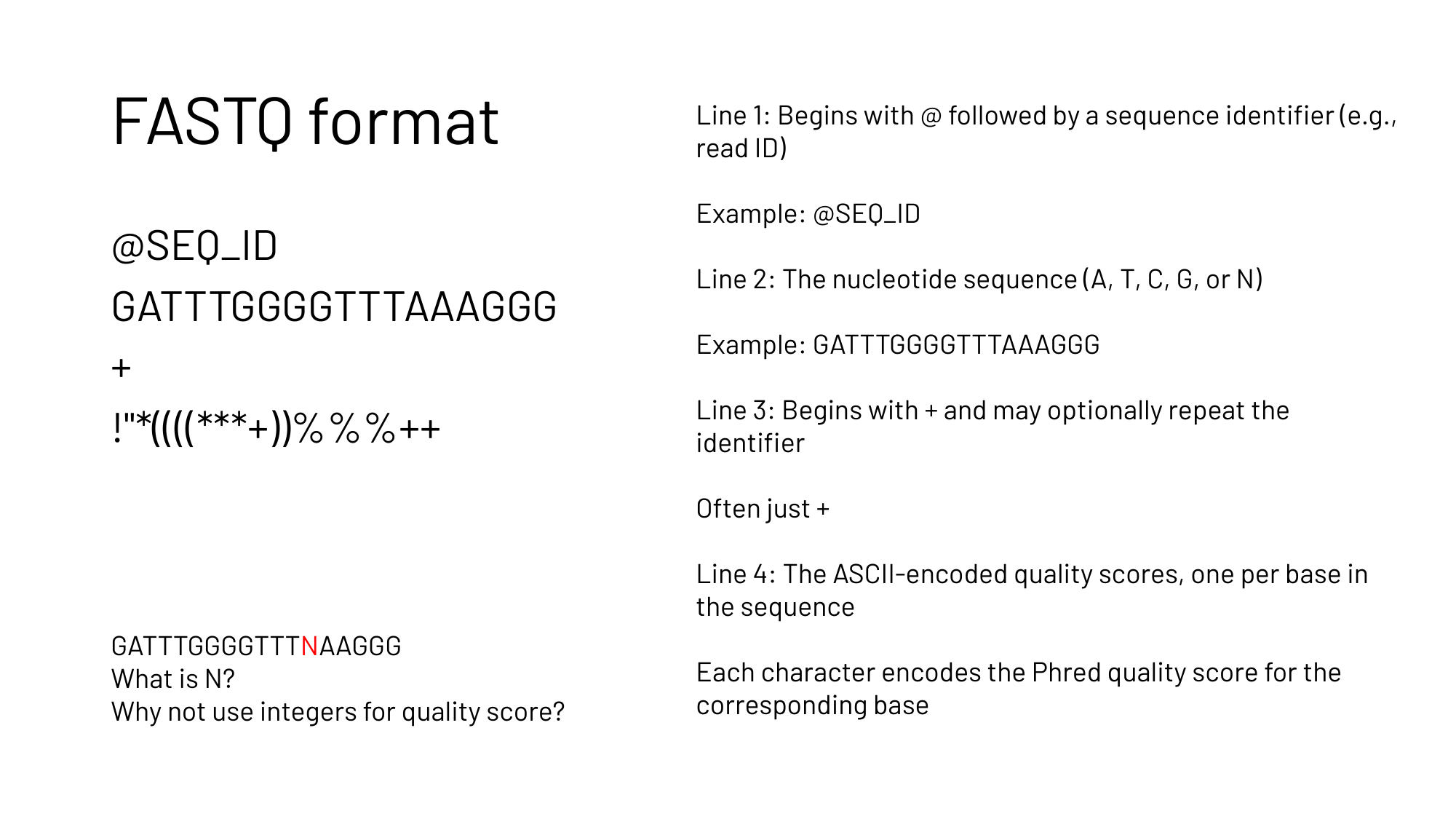

# FASTQ format
Line 1: Begins with @ followed by a sequence identifier (e.g., read ID)

Example: @SEQ_ID

Line 2: The nucleotide sequence (A, T, C, G, or N)

Example: GATTTGGGGTTTAAAGGG

Line 3: Begins with + and may optionally repeat the identifier

Often just +

Line 4: The ASCII-encoded quality scores, one per base in the sequence

Each character encodes the Phred quality score for the corresponding base
@SEQ_ID
GATTTGGGGTTTAAAGGG
+
!''*((((***+))%%%++

GATTTGGGGTTTNAAGGG
What is N?
Why not use integers for quality score?